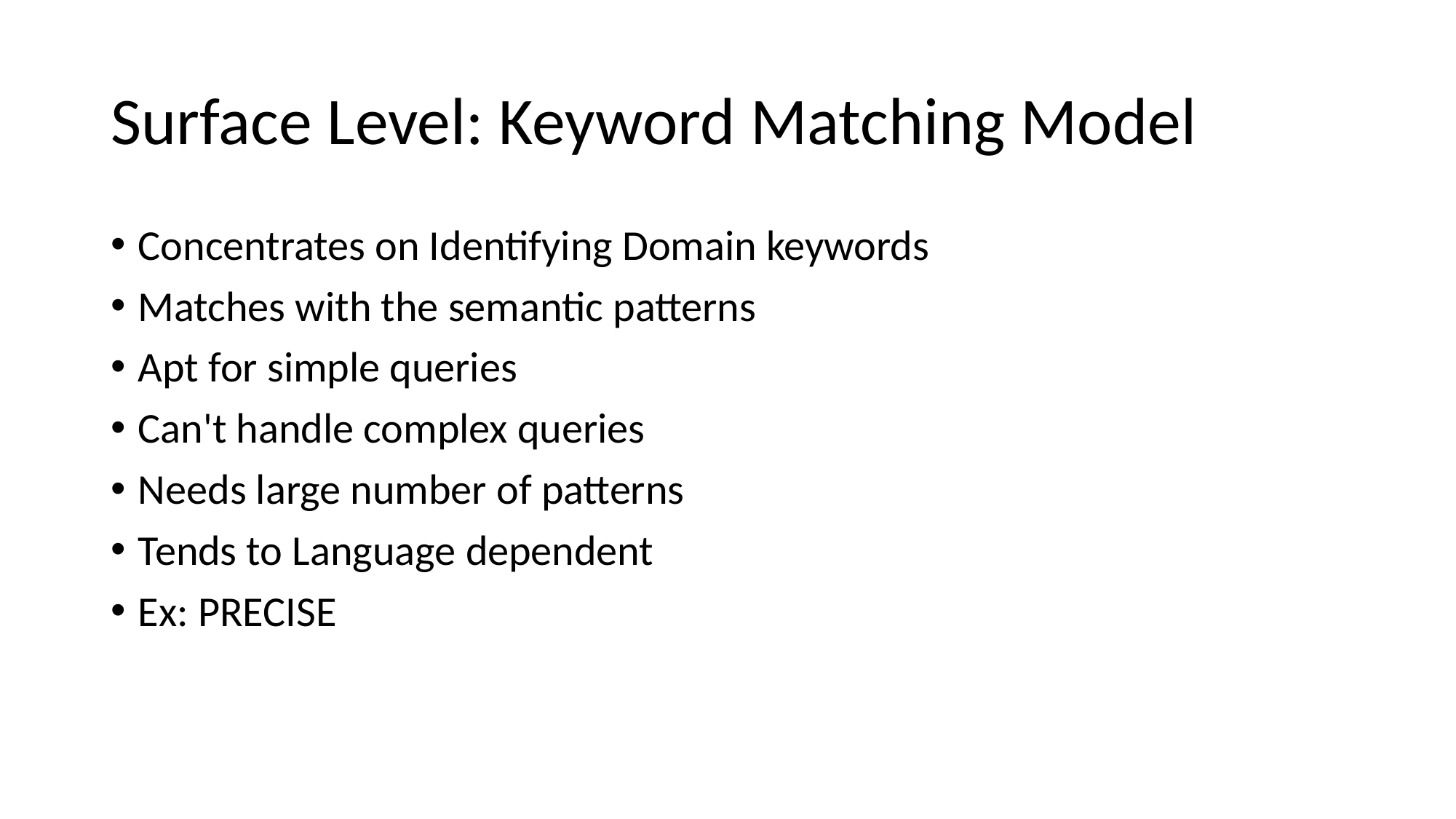

# Surface Level: Keyword Matching Model
Concentrates on Identifying Domain keywords
Matches with the semantic patterns
Apt for simple queries
Can't handle complex queries
Needs large number of patterns
Tends to Language dependent
Ex: PRECISE